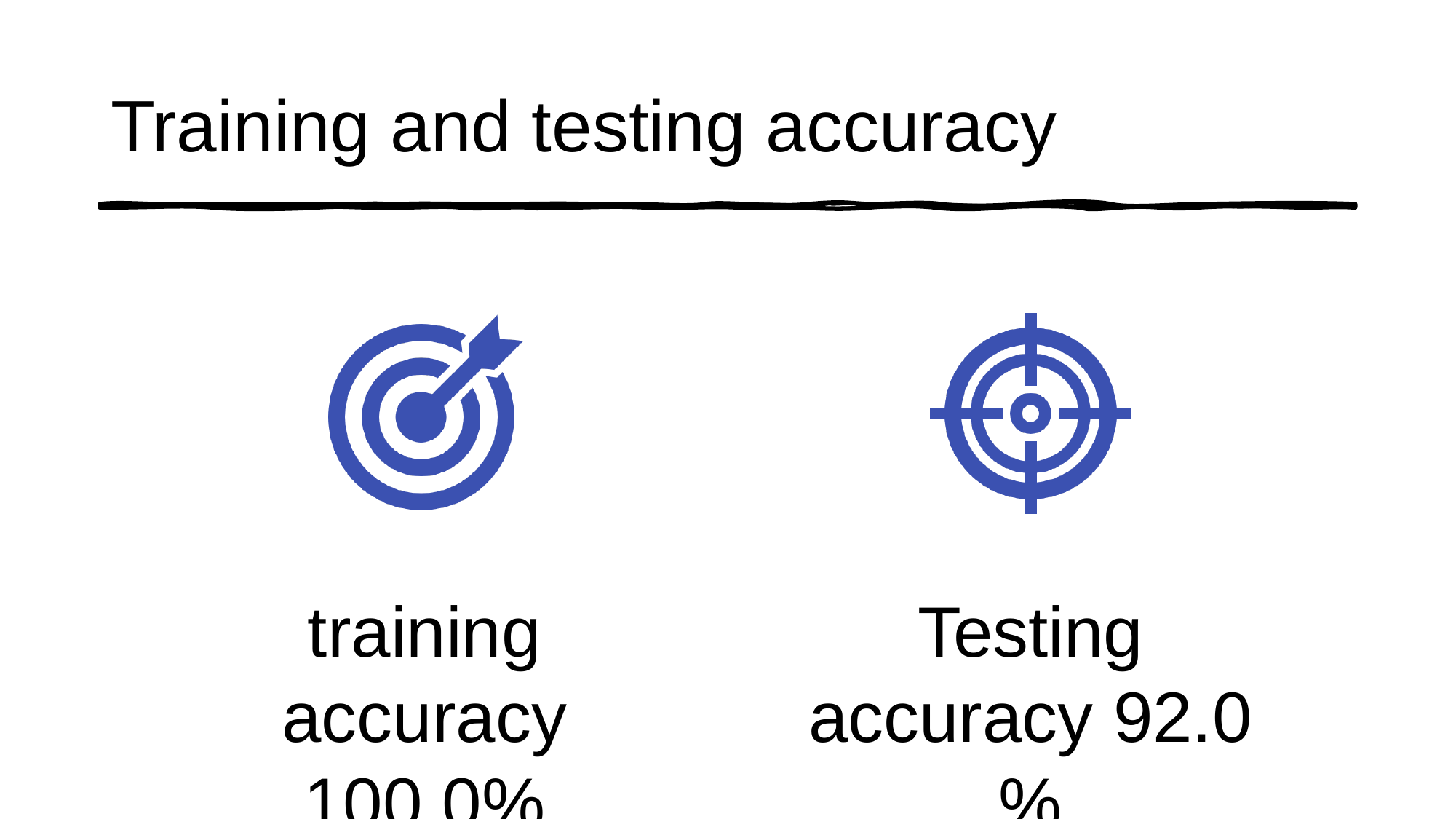

# Training and testing accuracy
training accuracy 100.0%
Testing accuracy 92.0 %